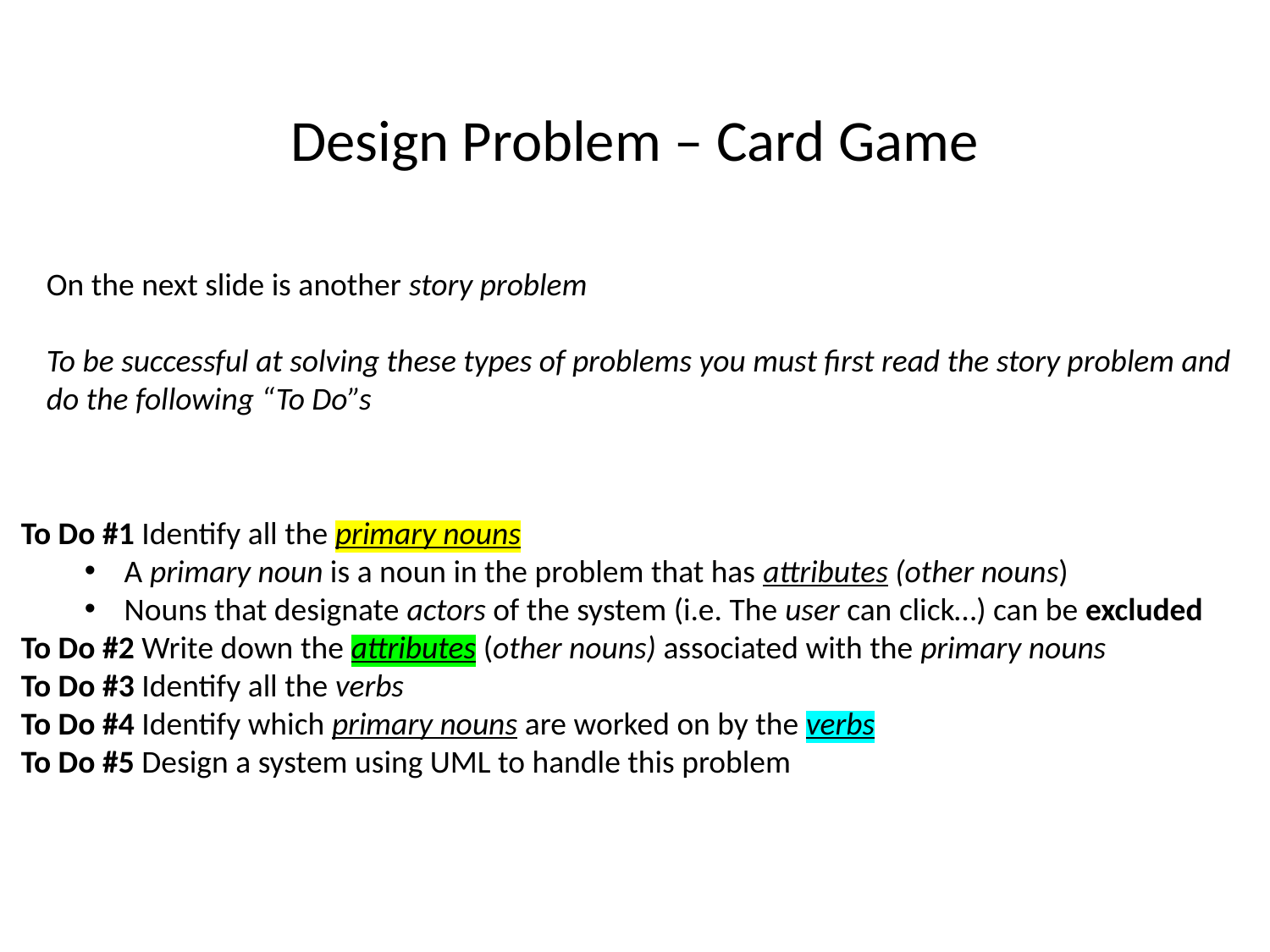

# Design Problem – Card Game

On the next slide is another story problem

To be successful at solving these types of problems you must first read the story problem and do the following “To Do”s

To Do #1 Identify all the primary nouns
A primary noun is a noun in the problem that has attributes (other nouns)
Nouns that designate actors of the system (i.e. The user can click…) can be excluded
To Do #2 Write down the attributes (other nouns) associated with the primary nouns
To Do #3 Identify all the verbs
To Do #4 Identify which primary nouns are worked on by the verbs
To Do #5 Design a system using UML to handle this problem